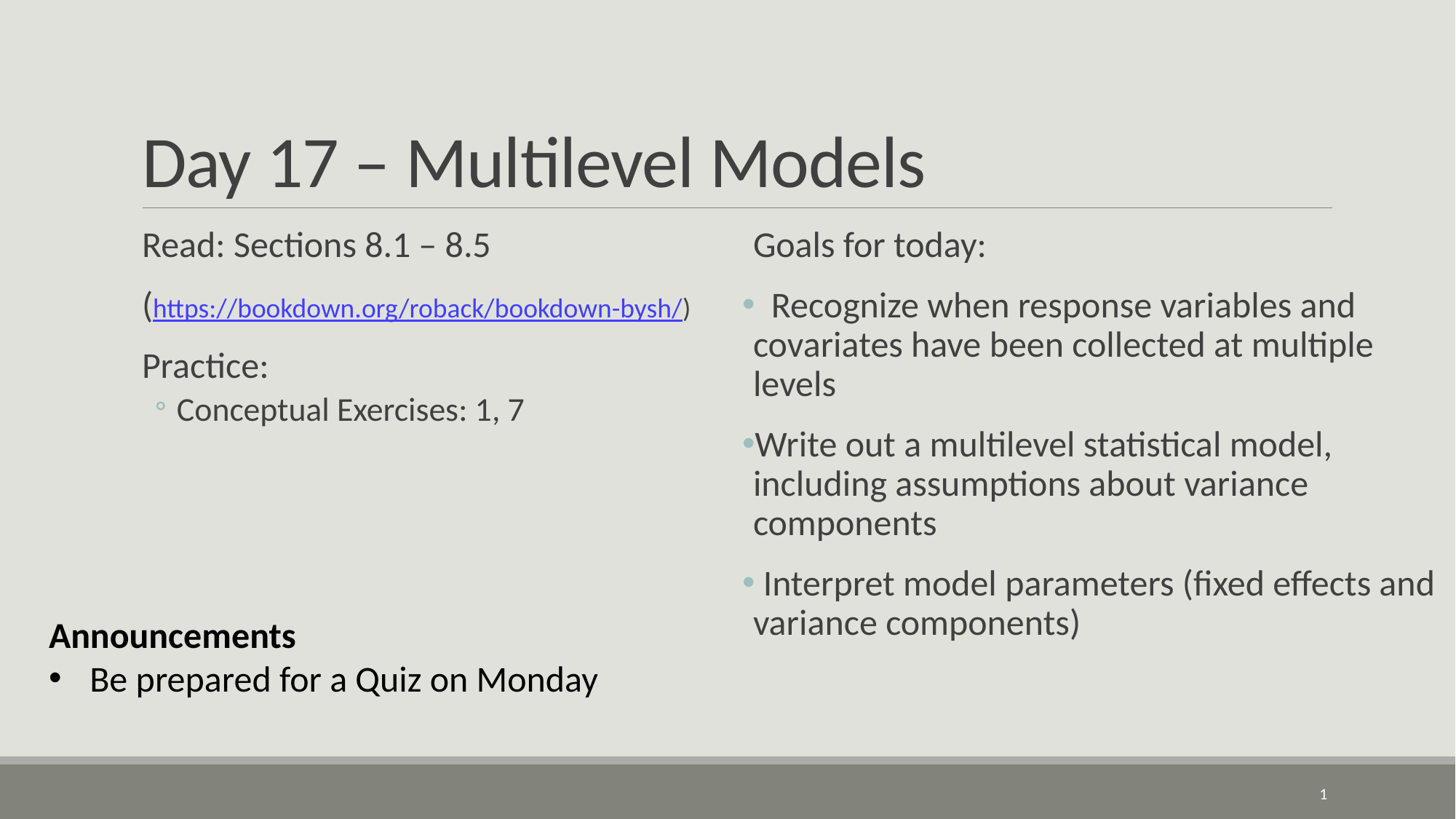

# Day 17 – Multilevel Models
Read: Sections 8.1 – 8.5
(https://bookdown.org/roback/bookdown-bysh/)
Practice:
Conceptual Exercises: 1, 7

Goals for today:
  Recognize when response variables and covariates have been collected at multiple levels
Write out a multilevel statistical model, including assumptions about variance components
 Interpret model parameters (fixed effects and variance components)

Announcements
Be prepared for a Quiz on Monday
1